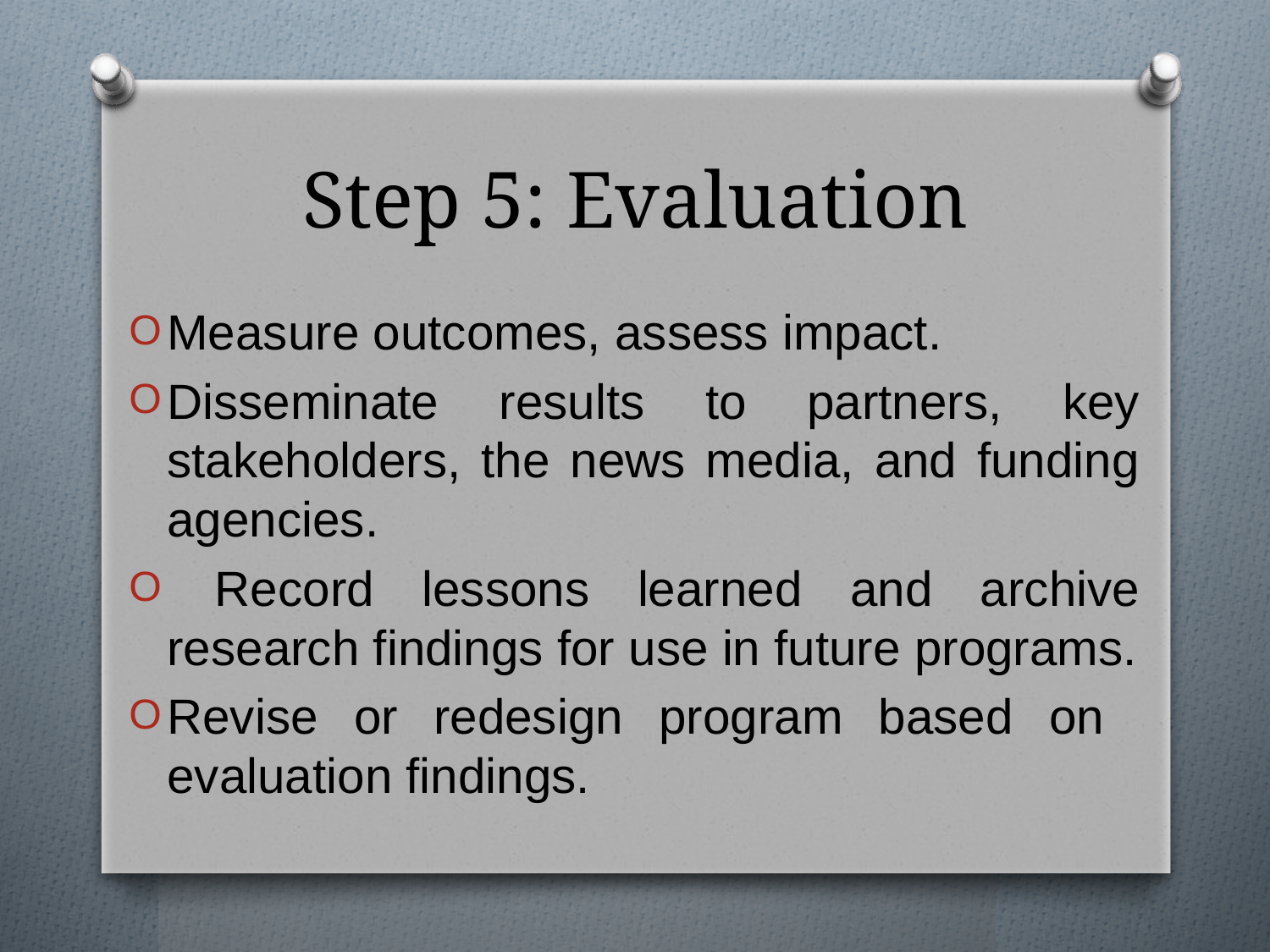

# Step 5: Evaluation
Measure outcomes, assess impact.
Disseminate results to partners, key stakeholders, the news media, and funding agencies.
 Record lessons learned and archive research findings for use in future programs.
Revise or redesign program based on  evaluation findings.